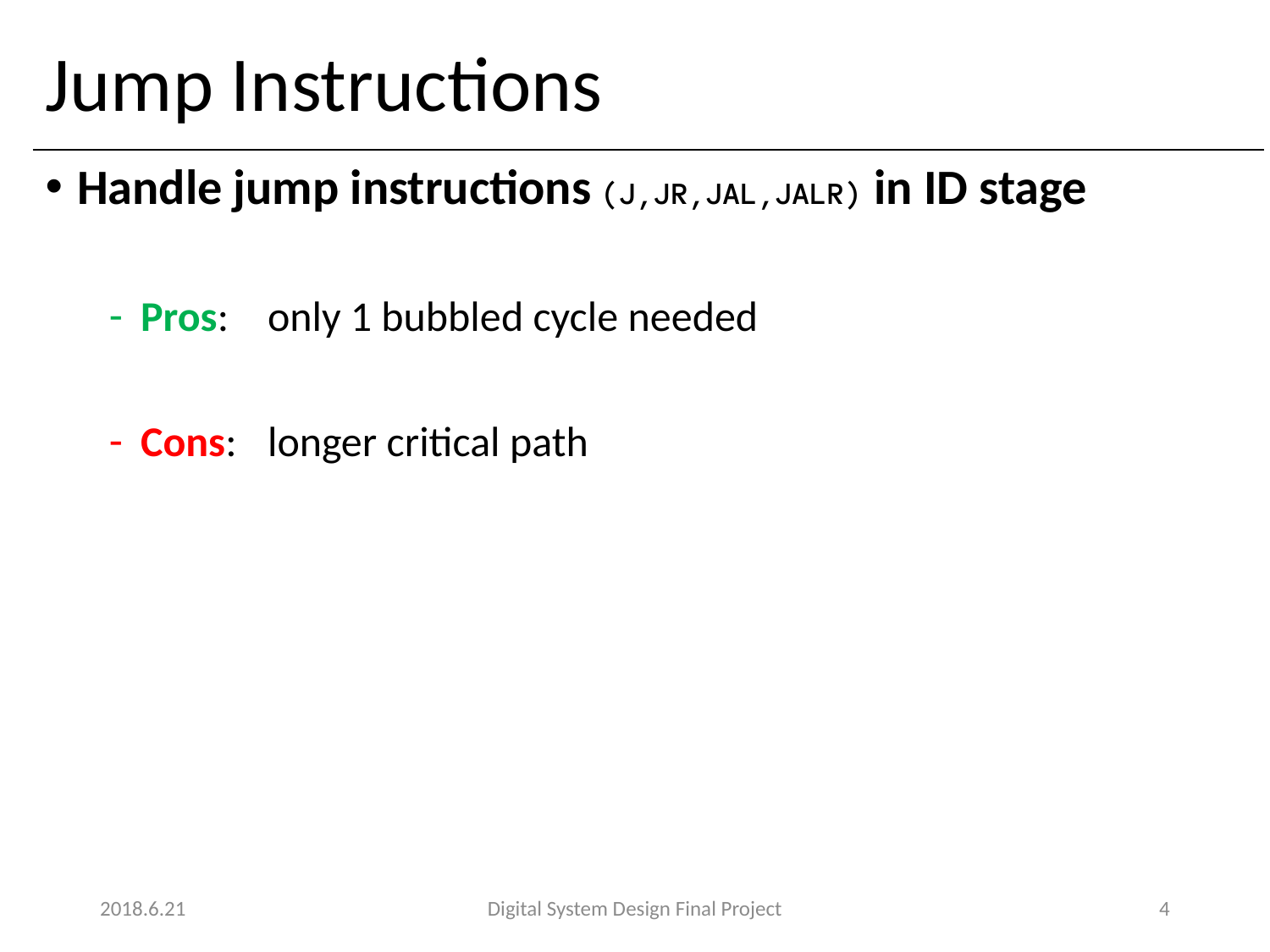

# Jump Instructions
Handle jump instructions (J,JR,JAL,JALR) in ID stage

Pros:	only 1 bubbled cycle needed

Cons:	longer critical path
2018.6.21
Digital System Design Final Project
4